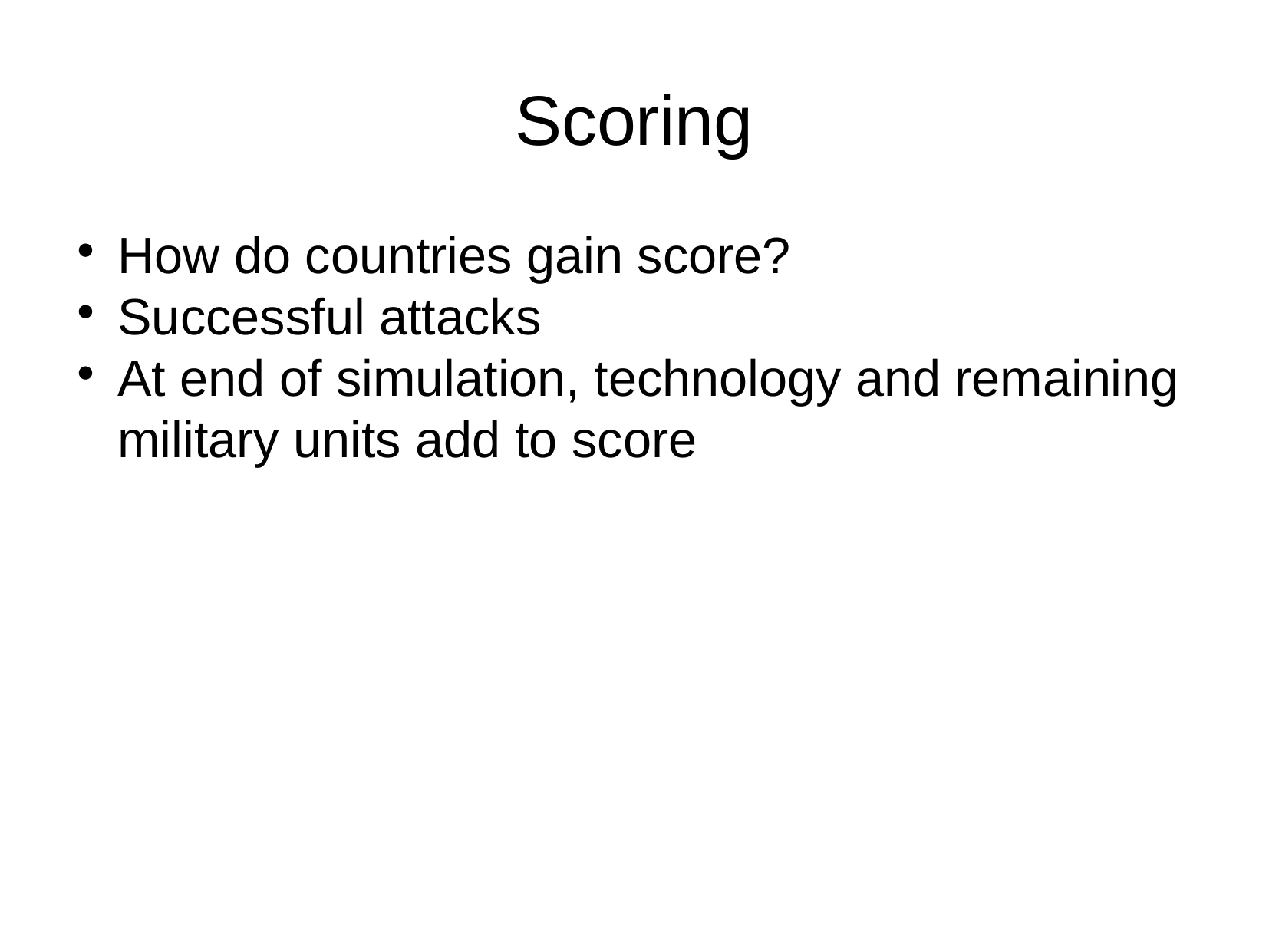

Scoring
How do countries gain score?
Successful attacks
At end of simulation, technology and remaining military units add to score